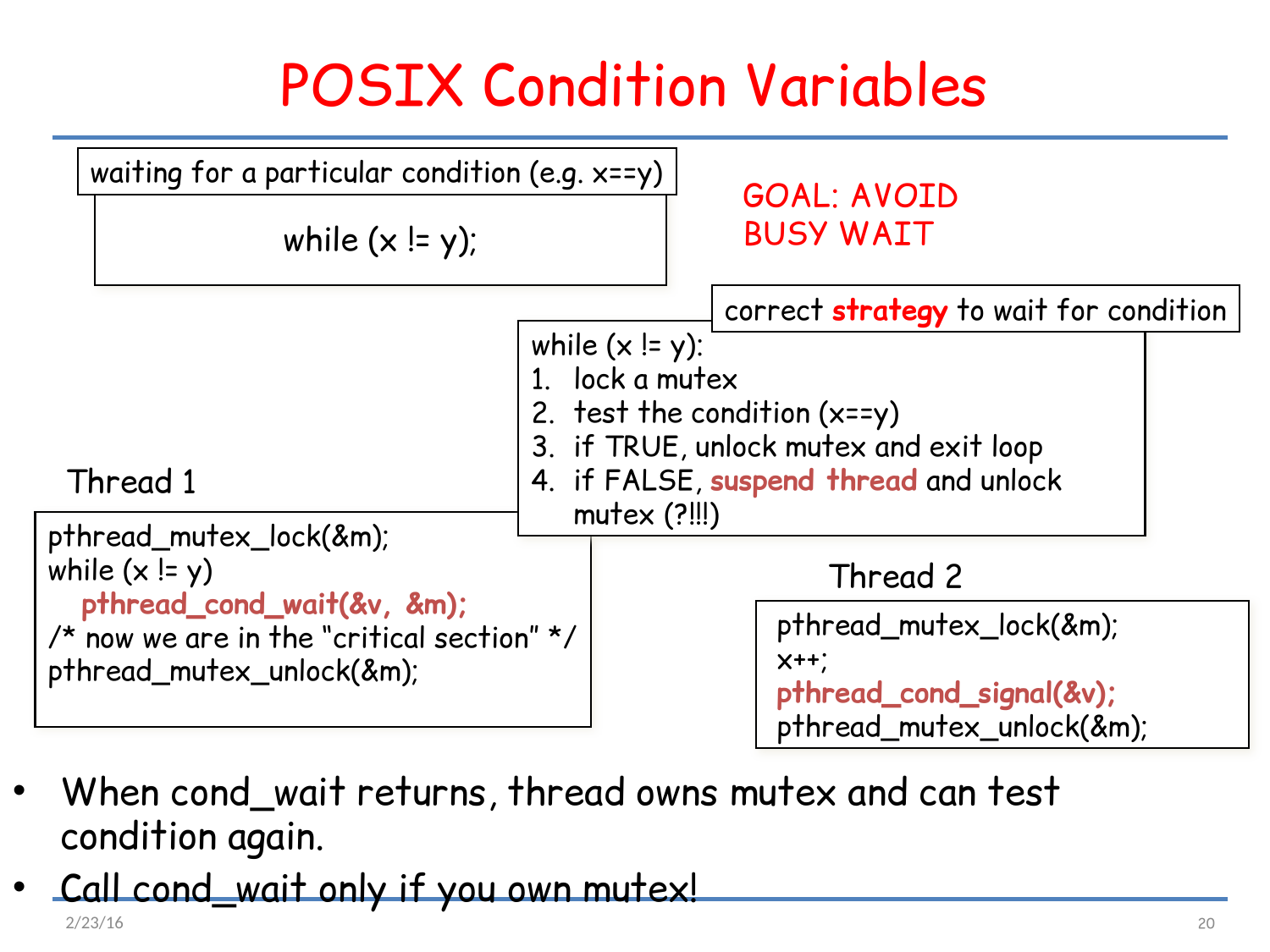

# POSIX Condition Variables

waiting for a particular condition (e.g. x==y)
GOAL: AVOID  BUSY WAIT
while (x != y);
correct strategy to wait for condition
while (x != y):
lock a mutex
test the condition (x==y)
if TRUE, unlock mutex and exit loop
if FALSE, suspend thread and unlock mutex (?!!!)
Thread 1
pthread_mutex_lock(&m);
while (x != y)
    pthread_cond_wait(&v, &m);
/* now we are in the “critical section” */
pthread_mutex_unlock(&m);

 pthread_mutex_lock(&m);
 x++;
 pthread_cond_signal(&v);
 pthread_mutex_unlock(&m);
Thread 2
When cond_wait returns, thread owns mutex and can test condition again.
Call cond_wait only if you own mutex!

20
2/23/16